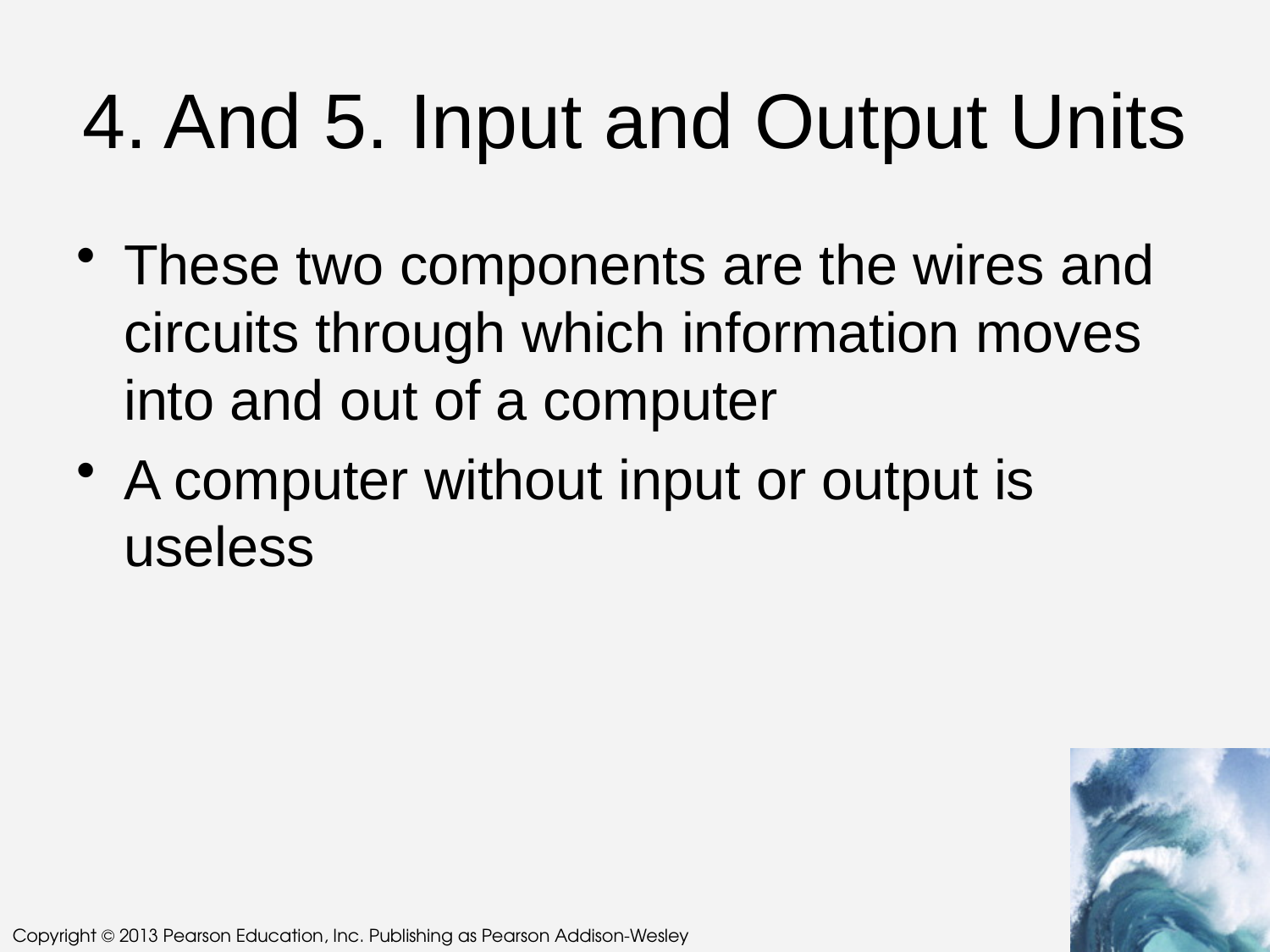

# 4. And 5. Input and Output Units
These two components are the wires and circuits through which information moves into and out of a computer
A computer without input or output is useless